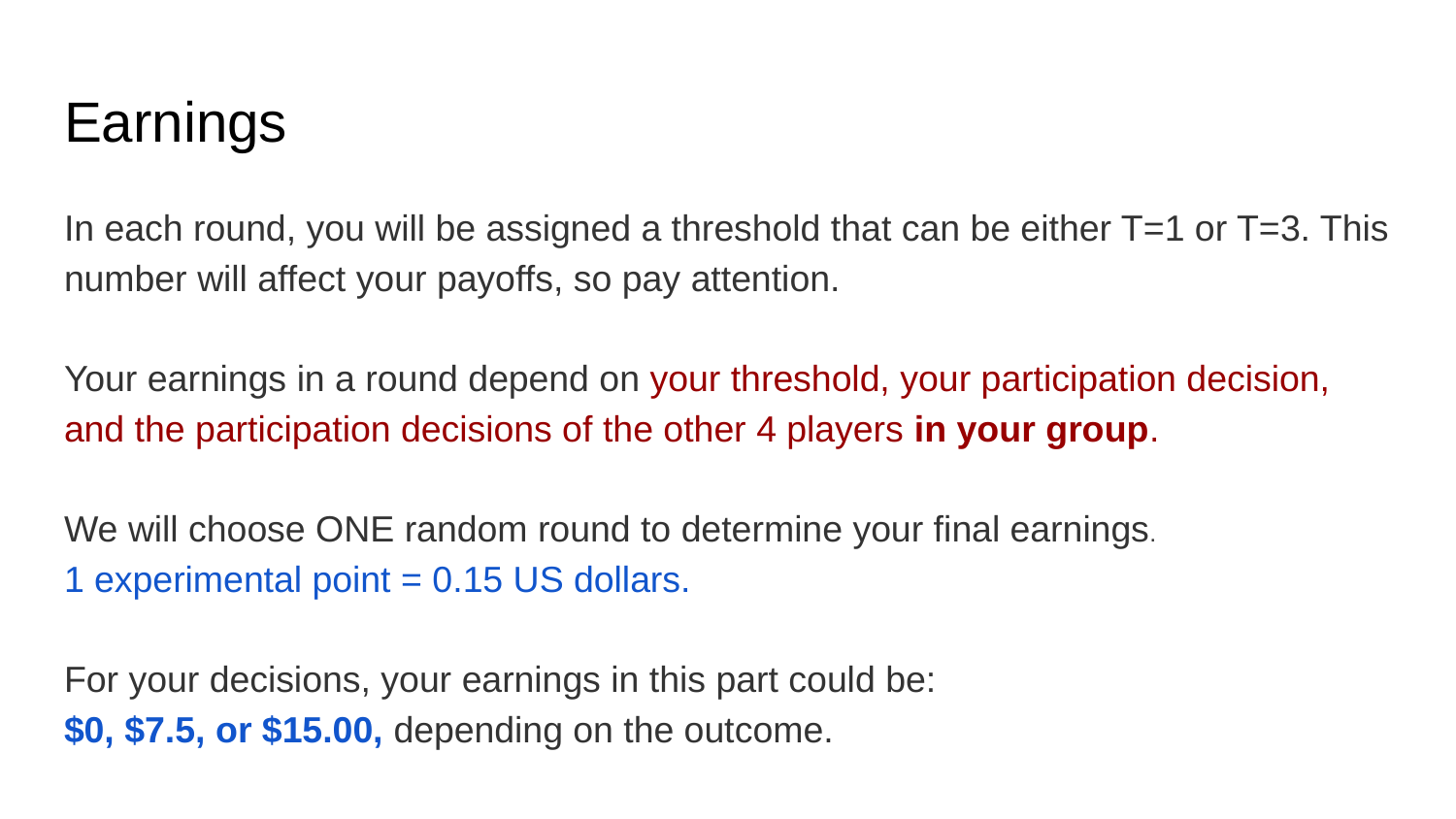

# Earnings
In each round, you will be assigned a threshold that can be either T=1 or T=3. This number will affect your payoffs, so pay attention.

Your earnings in a round depend on your threshold, your participation decision, and the participation decisions of the other 4 players in your group.

We will choose ONE random round to determine your final earnings.
1 experimental point = 0.15 US dollars.

For your decisions, your earnings in this part could be:
$0, $7.5, or $15.00, depending on the outcome.